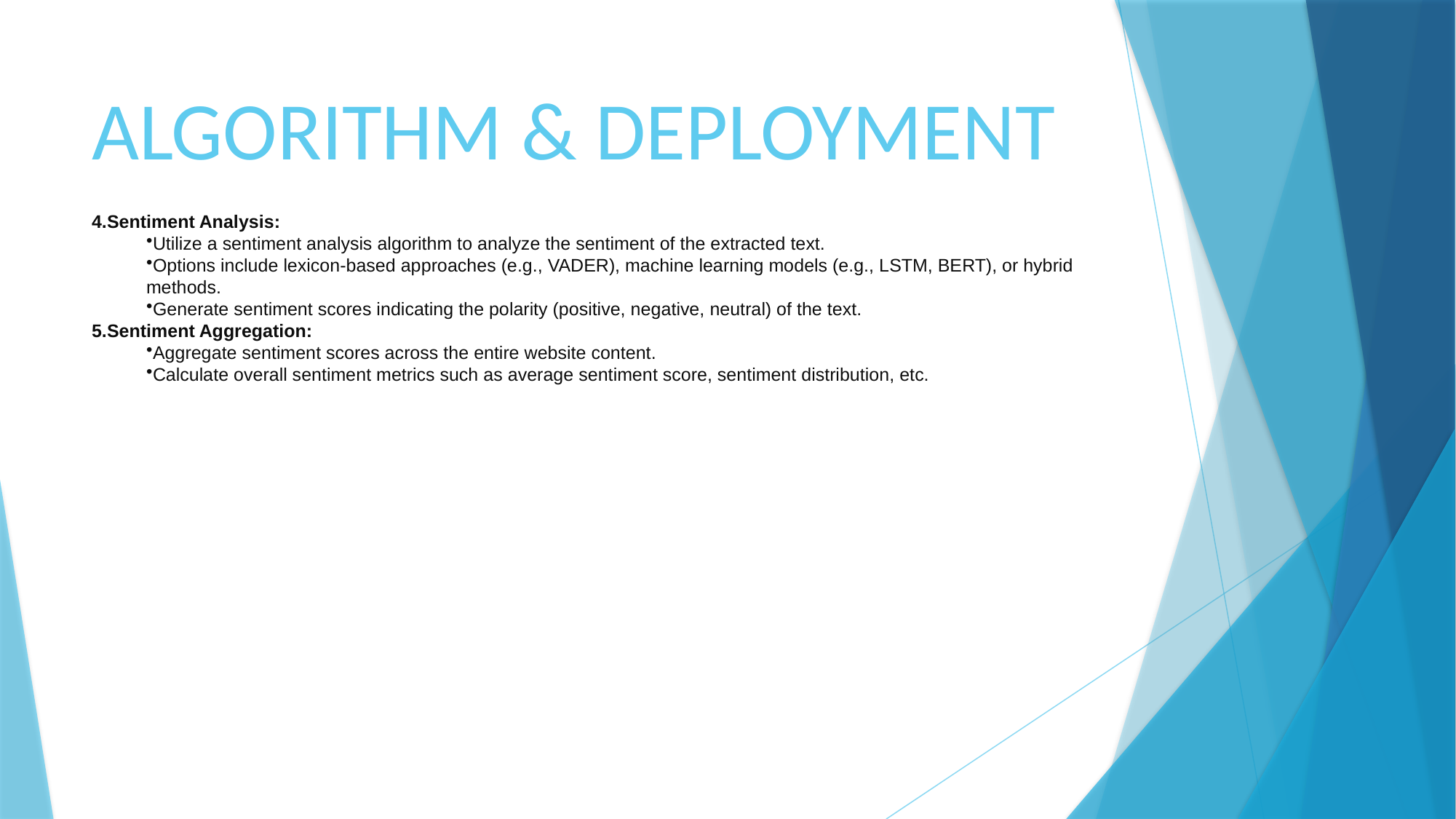

# ALGORITHM & DEPLOYMENT
Sentiment Analysis:
Utilize a sentiment analysis algorithm to analyze the sentiment of the extracted text.
Options include lexicon-based approaches (e.g., VADER), machine learning models (e.g., LSTM, BERT), or hybrid methods.
Generate sentiment scores indicating the polarity (positive, negative, neutral) of the text.
Sentiment Aggregation:
Aggregate sentiment scores across the entire website content.
Calculate overall sentiment metrics such as average sentiment score, sentiment distribution, etc.